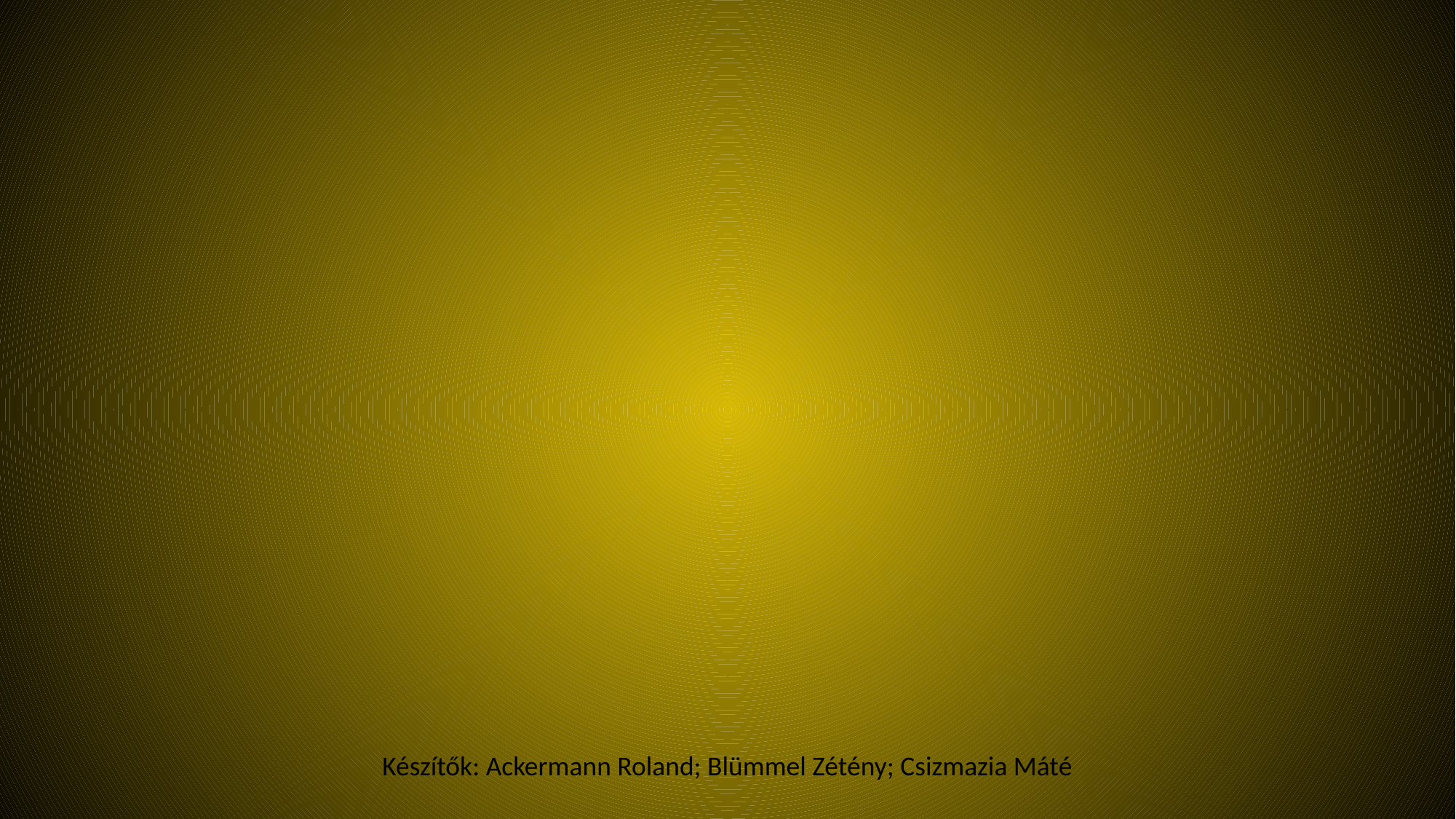

#

Készítők: Ackermann Roland; Blümmel Zétény; Csizmazia Máté